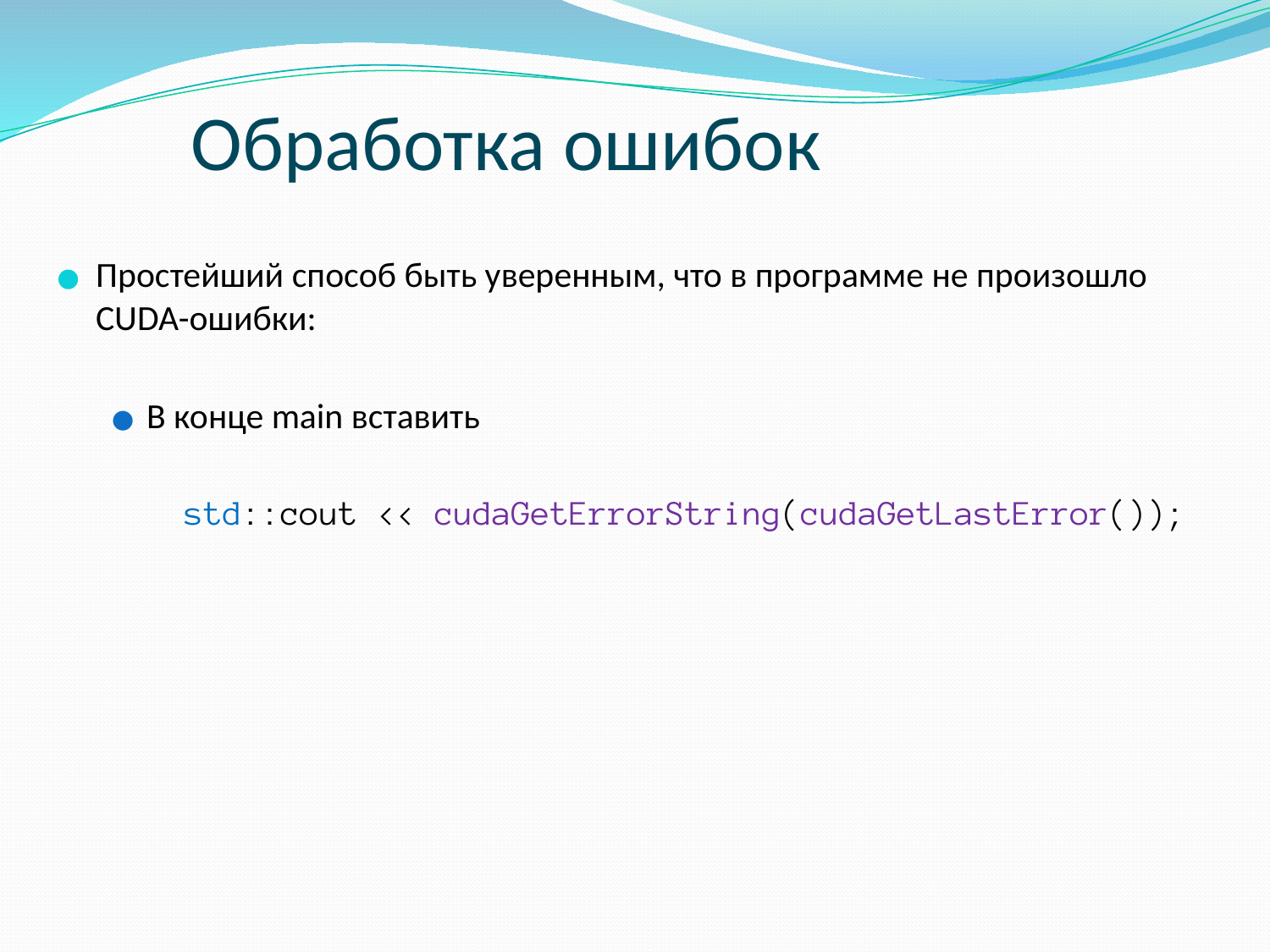

Обработка ошибок
Простейший способ быть уверенным, что в программе не произошло CUDA-ошибки:

В конце main вставить

std::cout << cudaGetErrorString(cudaGetLastError());